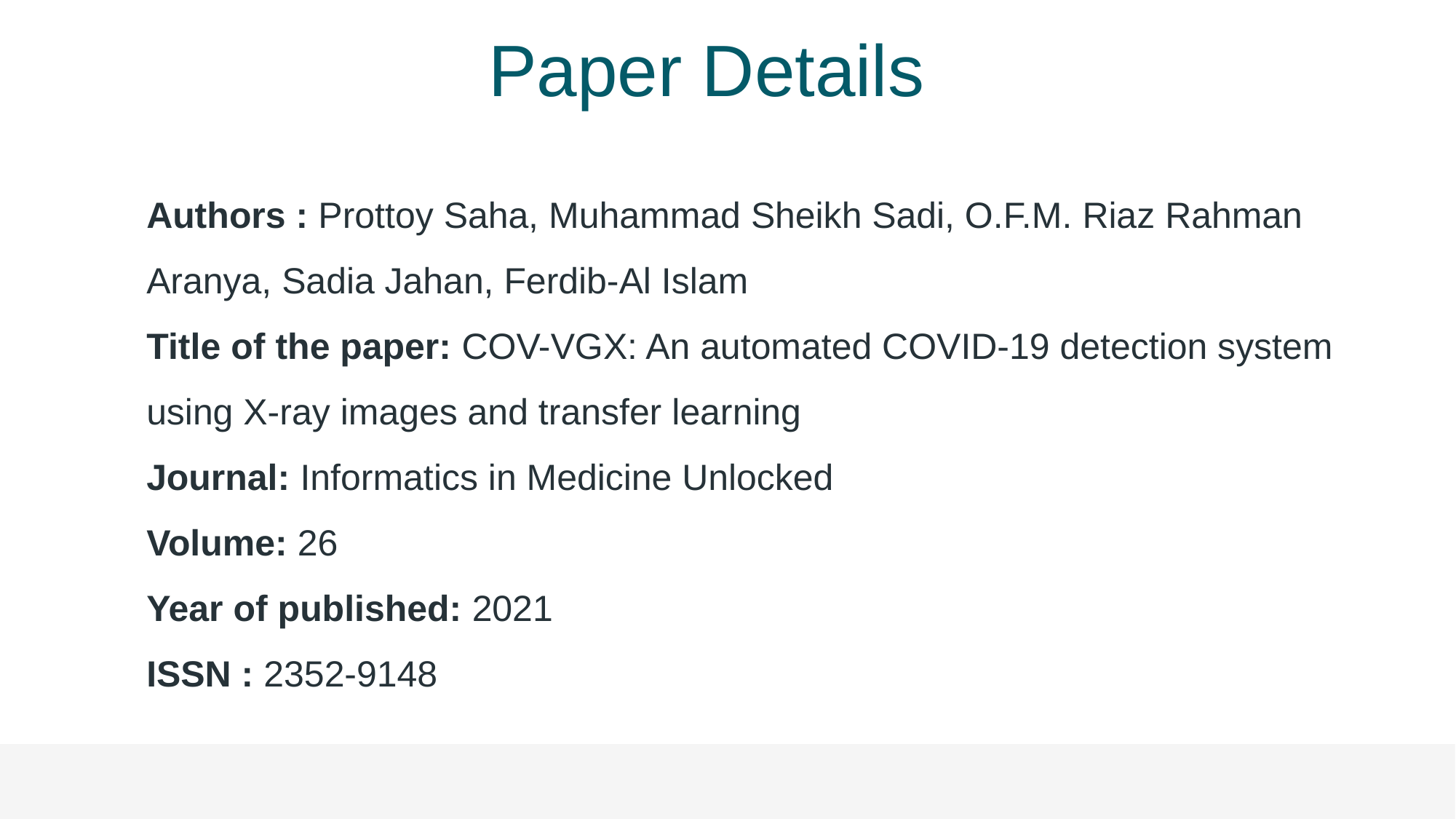

# Paper Details
Authors : Prottoy Saha, Muhammad Sheikh Sadi, O.F.M. Riaz Rahman Aranya, Sadia Jahan, Ferdib-Al Islam
Title of the paper: COV-VGX: An automated COVID-19 detection system using X-ray images and transfer learning
Journal: Informatics in Medicine Unlocked
Volume: 26
Year of published: 2021
ISSN : 2352-9148